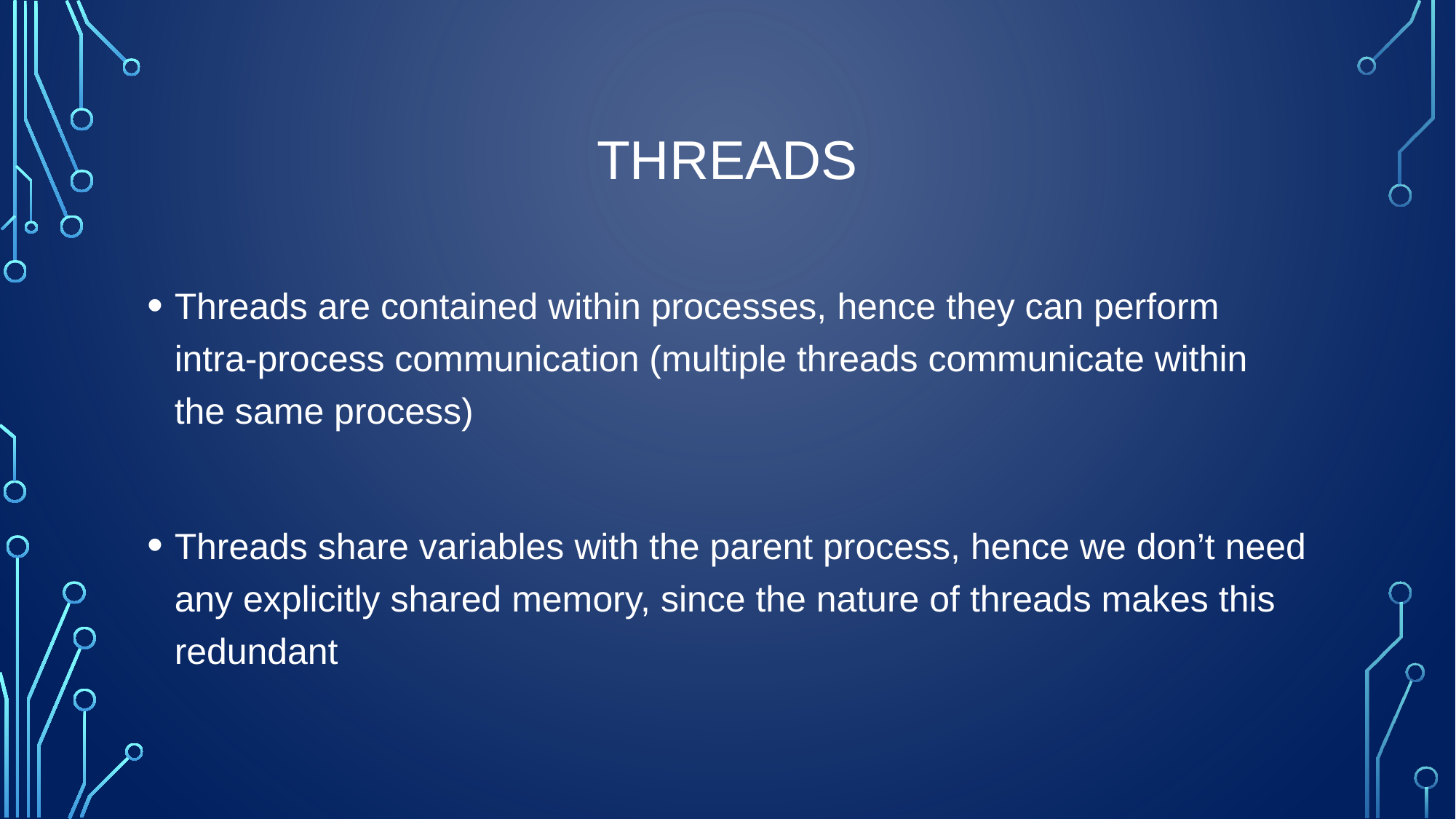

# Threads
Threads are contained within processes, hence they can perform intra-process communication (multiple threads communicate within the same process)

Threads share variables with the parent process, hence we don’t need any explicitly shared memory, since the nature of threads makes this redundant